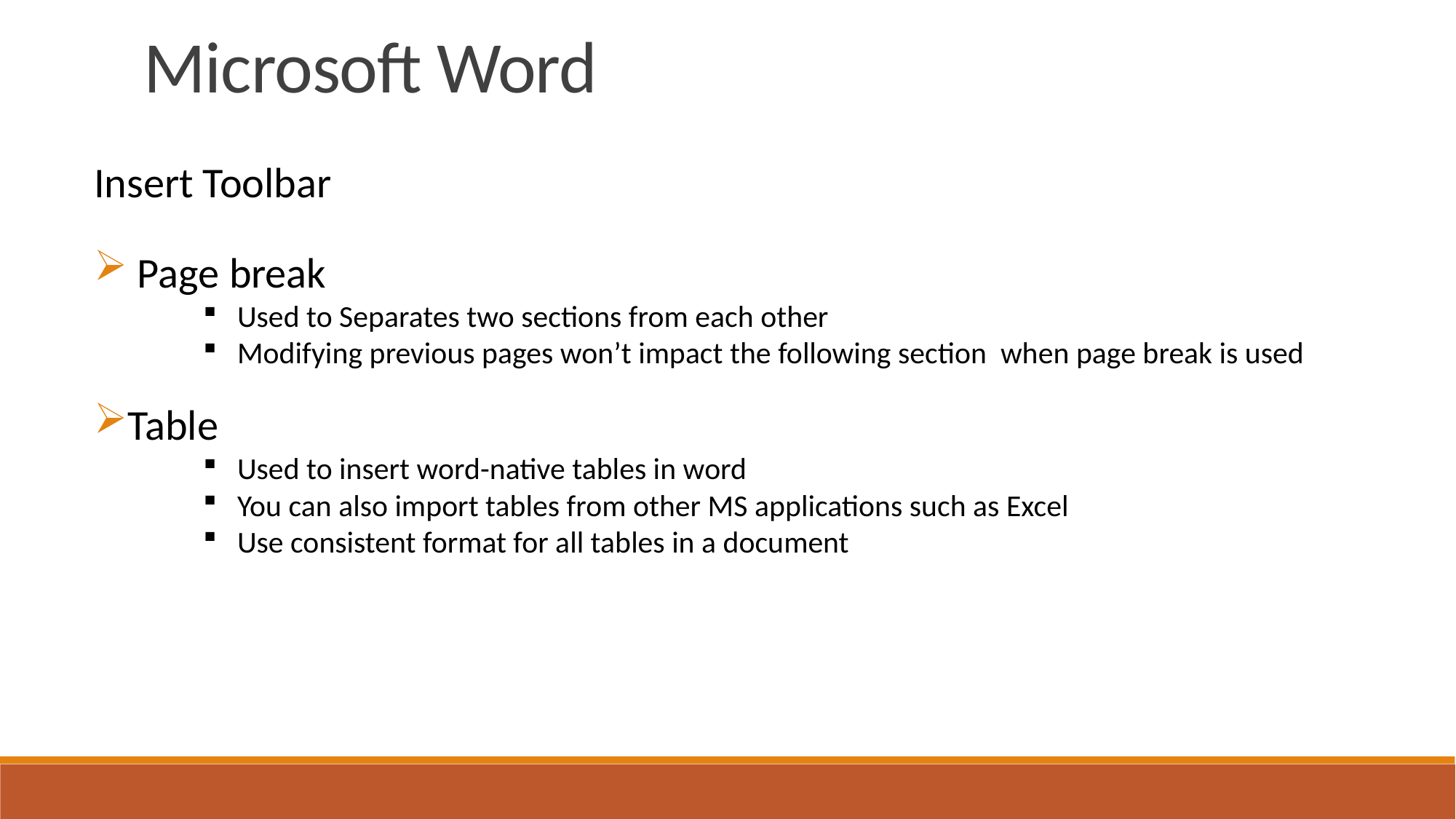

Microsoft Word
Insert Toolbar

 Page break
Used to Separates two sections from each other
Modifying previous pages won’t impact the following section  when page break is used

Table
Used to insert word-native tables in word
You can also import tables from other MS applications such as Excel
Use consistent format for all tables in a document